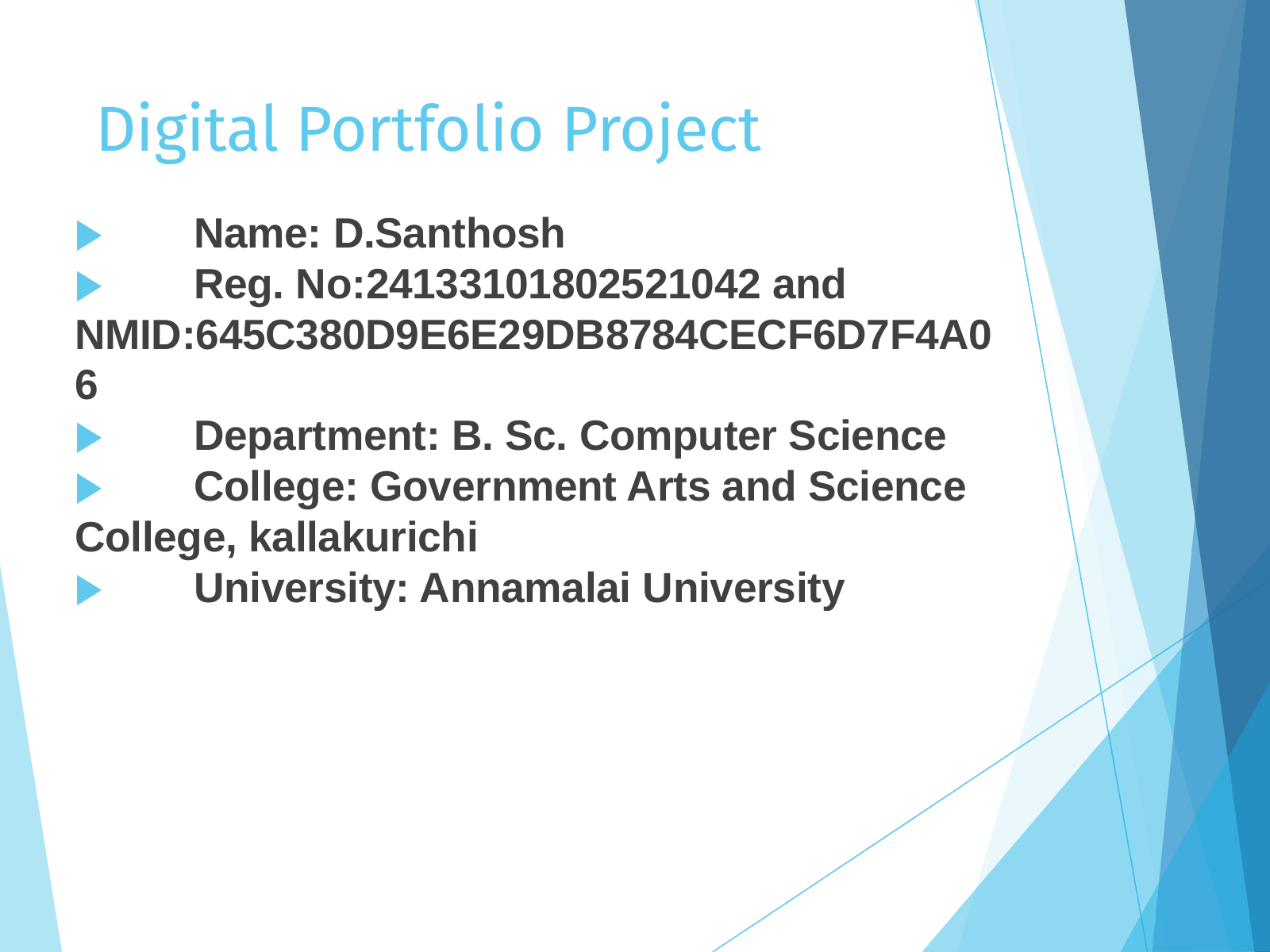

Digital Portfolio Project
▶	Name: D.Santhosh
▶	Reg. No:24133101802521042 and NMID:645C380D9E6E29DB8784CECF6D7F4A06
▶	Department: B. Sc. Computer Science
▶	College: Government Arts and Science College, kallakurichi
▶	University: Annamalai University